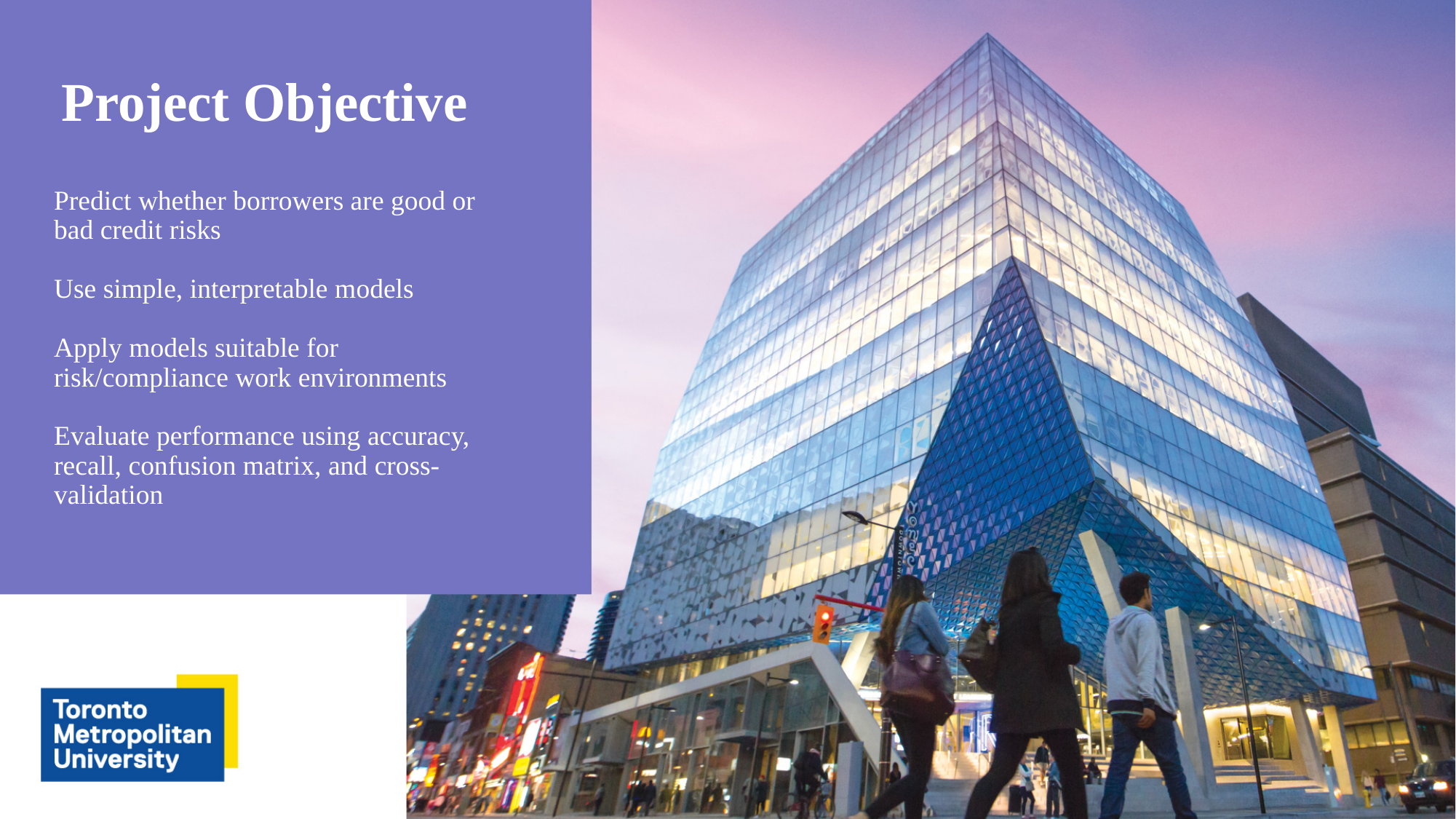

Project Objective
# Predict whether borrowers are good or bad credit risks Use simple, interpretable models Apply models suitable for risk/compliance work environments Evaluate performance using accuracy, recall, confusion matrix, and cross-validation